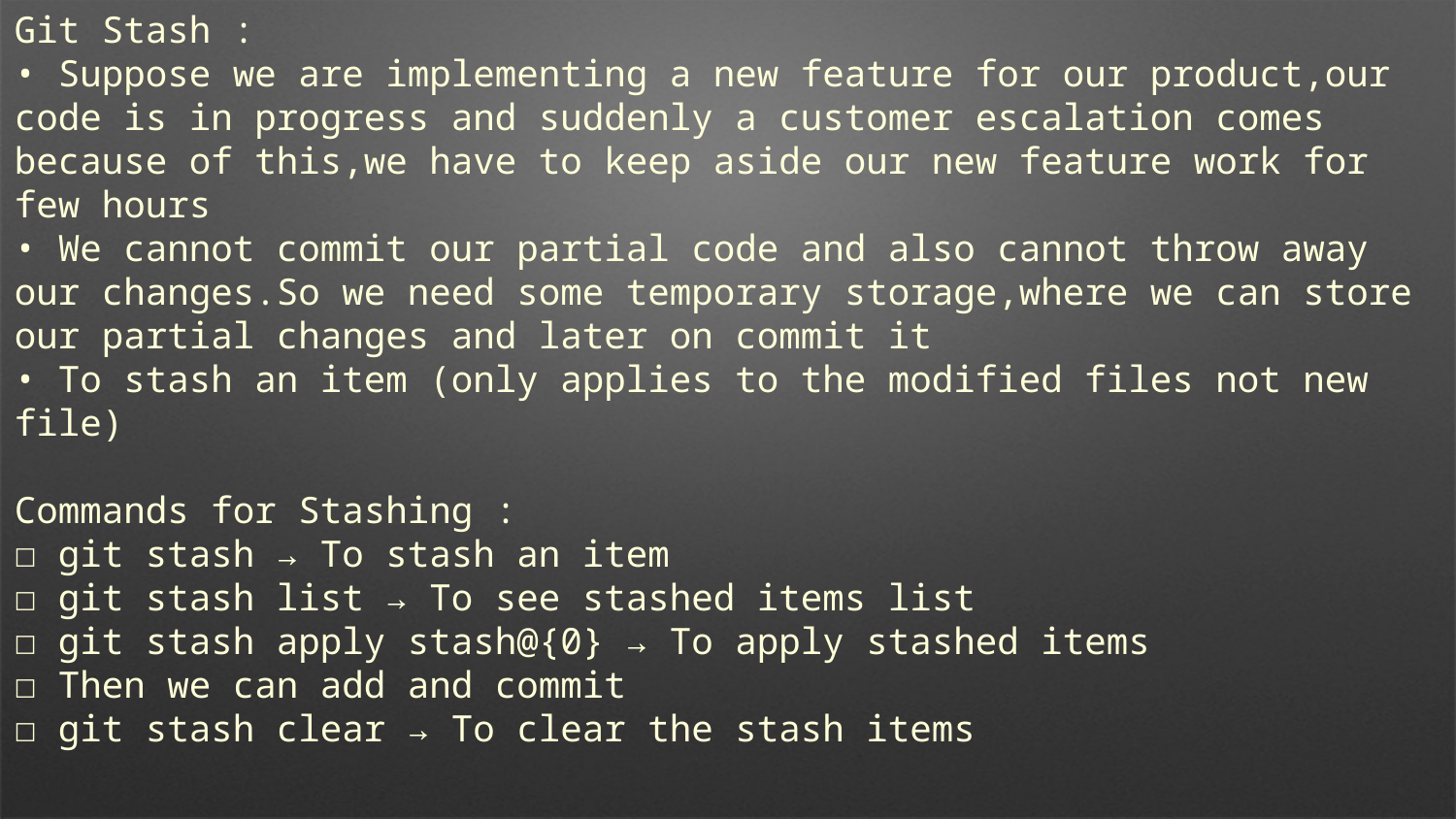

Git Stash :
• Suppose we are implementing a new feature for our product,our code is in progress and suddenly a customer escalation comes because of this,we have to keep aside our new feature work for few hours
• We cannot commit our partial code and also cannot throw away our changes.So we need some temporary storage,where we can store our partial changes and later on commit it
• To stash an item (only applies to the modified files not new file)

Commands for Stashing :
☐ git stash → To stash an item
☐ git stash list → To see stashed items list
☐ git stash apply stash@{0} → To apply stashed items
☐ Then we can add and commit
☐ git stash clear → To clear the stash items